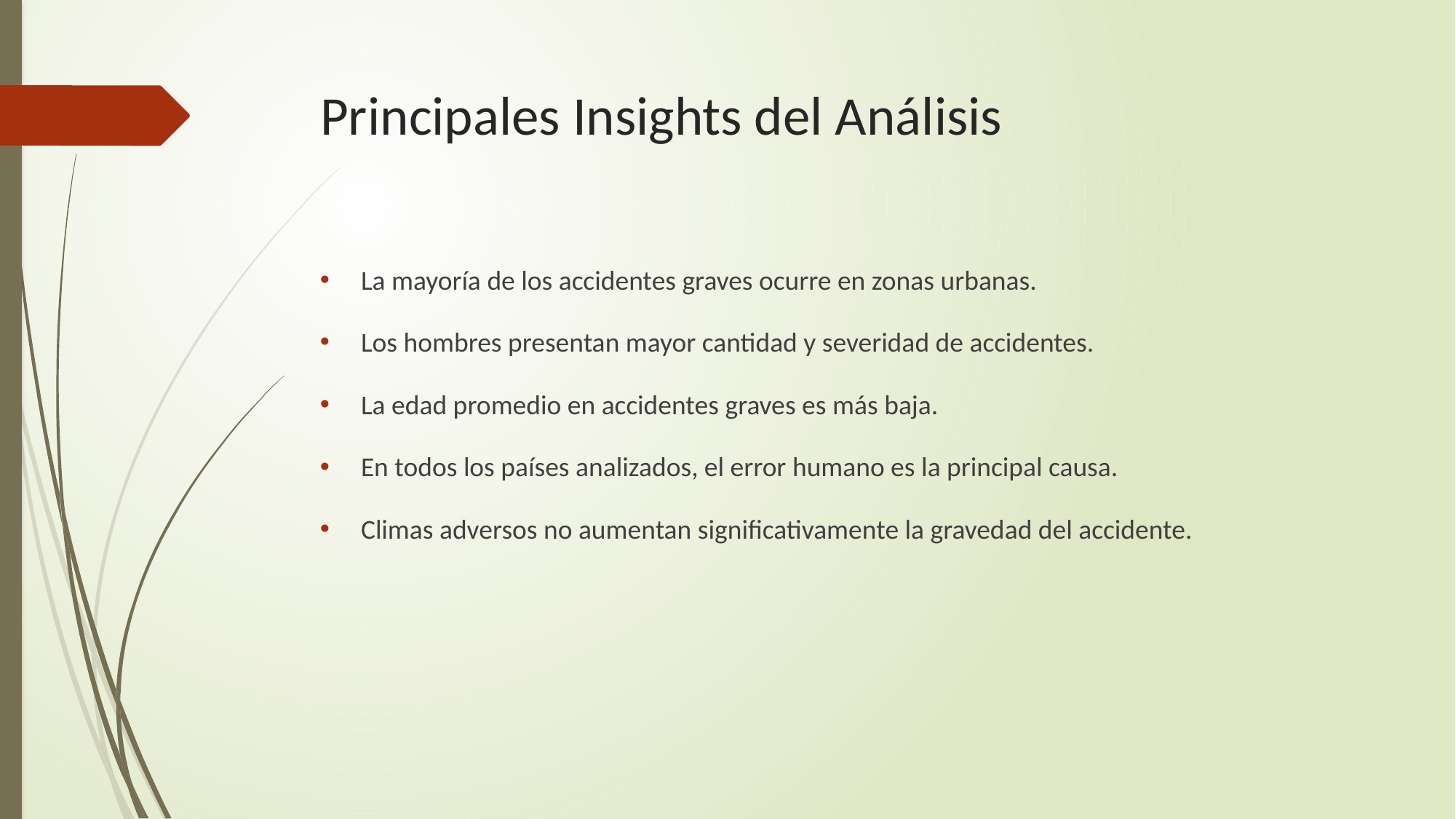

# Principales Insights del Análisis
La mayoría de los accidentes graves ocurre en zonas urbanas.
Los hombres presentan mayor cantidad y severidad de accidentes.
La edad promedio en accidentes graves es más baja.
En todos los países analizados, el error humano es la principal causa.
Climas adversos no aumentan significativamente la gravedad del accidente.